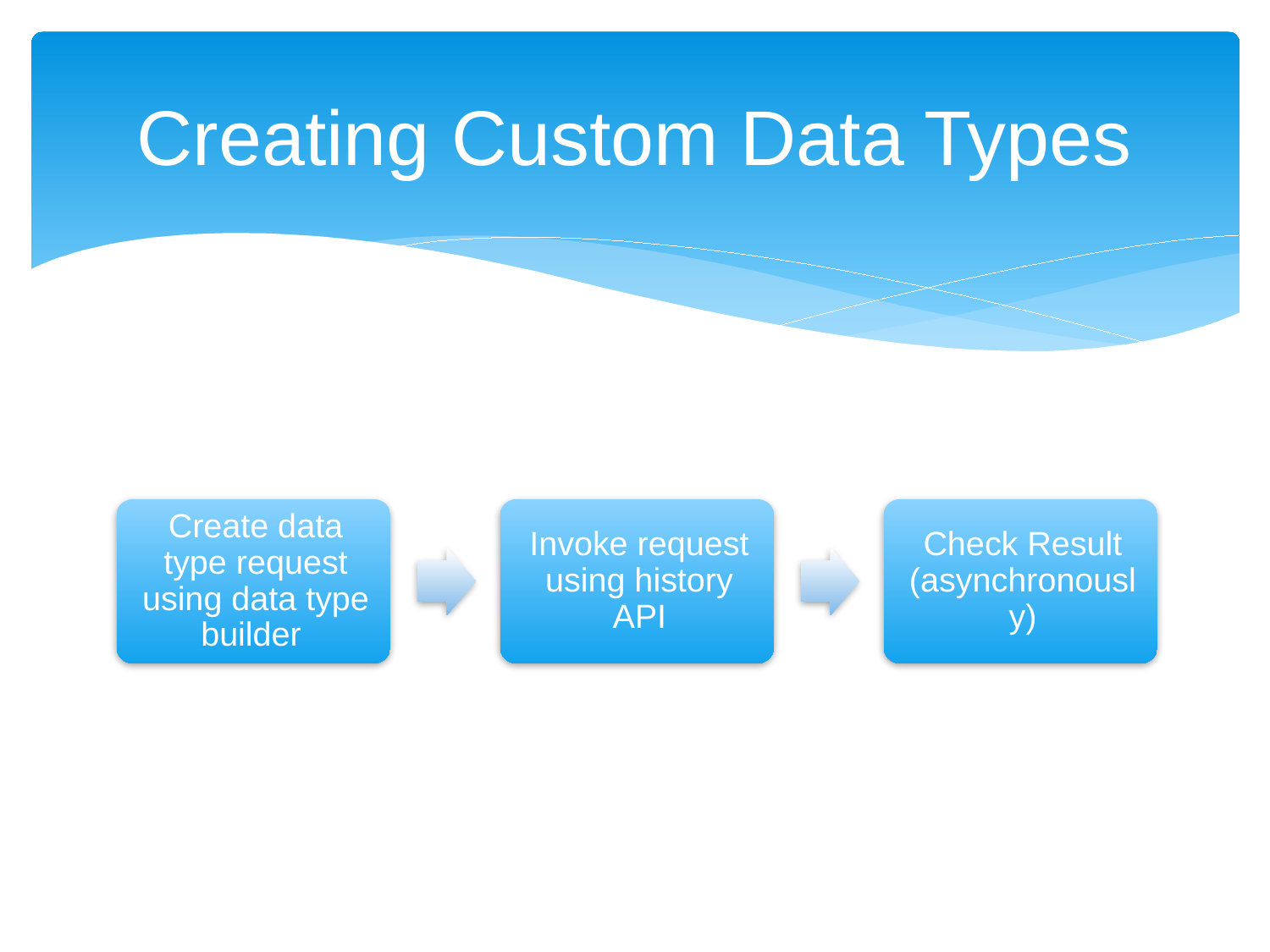

# Creating Custom Data Types
Create data type request using data type builder

Invoke request using history API

Check Result (asynchronously)